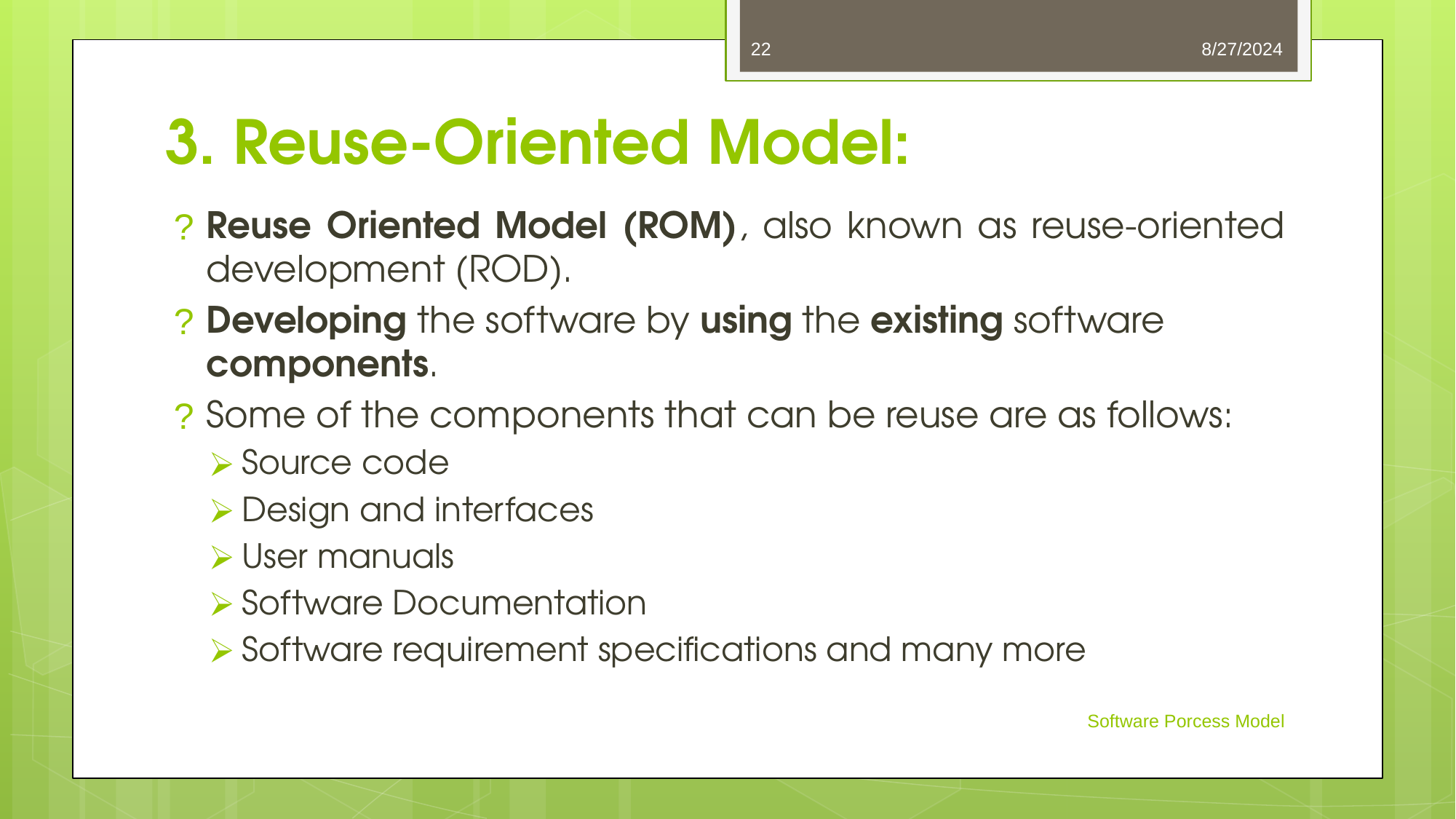

22
8/27/2024
# 3. Reuse-Oriented Model:
Reuse Oriented Model (ROM), also known as reuse-oriented development (ROD).
Developing the software by using the existing software components.
Some of the components that can be reuse are as follows:
Source code
Design and interfaces
User manuals
Software Documentation
Software requirement specifications and many more

Software Porcess Model